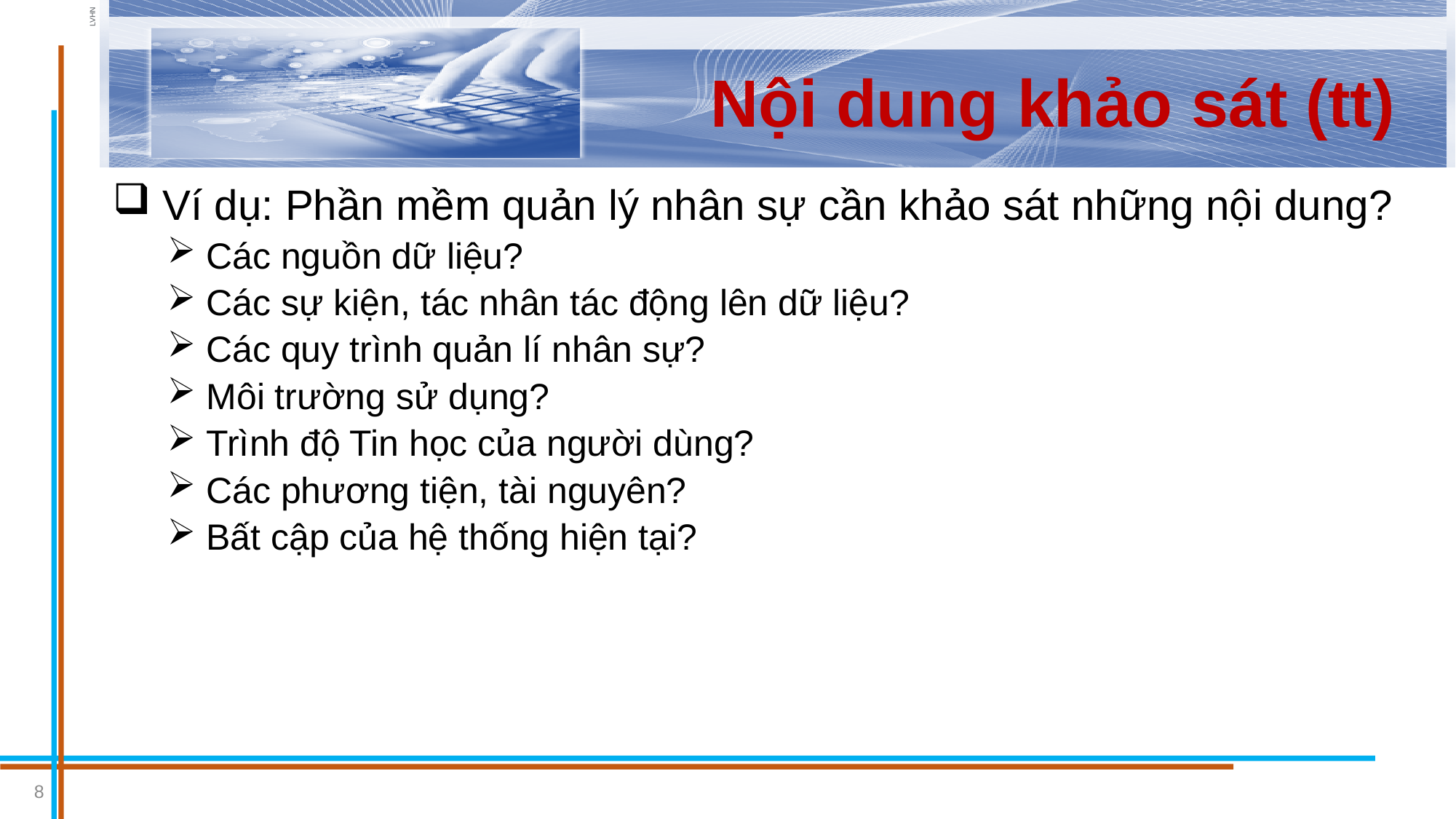

# Nội dung khảo sát (tt)
 Ví dụ: Phần mềm quản lý nhân sự cần khảo sát những nội dung?
 Các nguồn dữ liệu?
 Các sự kiện, tác nhân tác động lên dữ liệu?
 Các quy trình quản lí nhân sự?
 Môi trường sử dụng?
 Trình độ Tin học của người dùng?
 Các phương tiện, tài nguyên?
 Bất cập của hệ thống hiện tại?

8